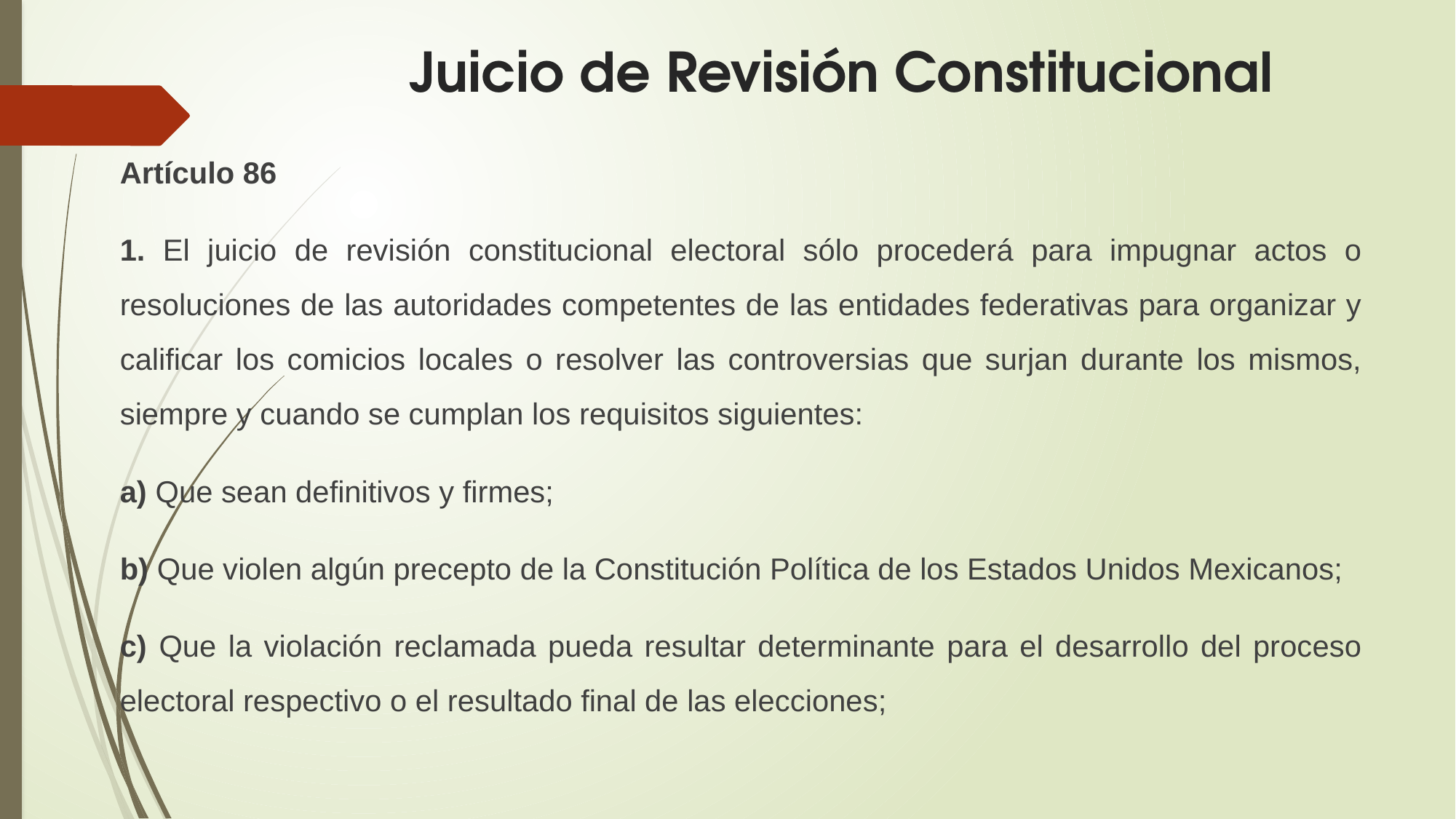

# Juicio de Revisión Constitucional
Artículo 86
1. El juicio de revisión constitucional electoral sólo procederá para impugnar actos o resoluciones de las autoridades competentes de las entidades federativas para organizar y calificar los comicios locales o resolver las controversias que surjan durante los mismos, siempre y cuando se cumplan los requisitos siguientes:
a) Que sean definitivos y firmes;
b) Que violen algún precepto de la Constitución Política de los Estados Unidos Mexicanos;
c) Que la violación reclamada pueda resultar determinante para el desarrollo del proceso electoral respectivo o el resultado final de las elecciones;